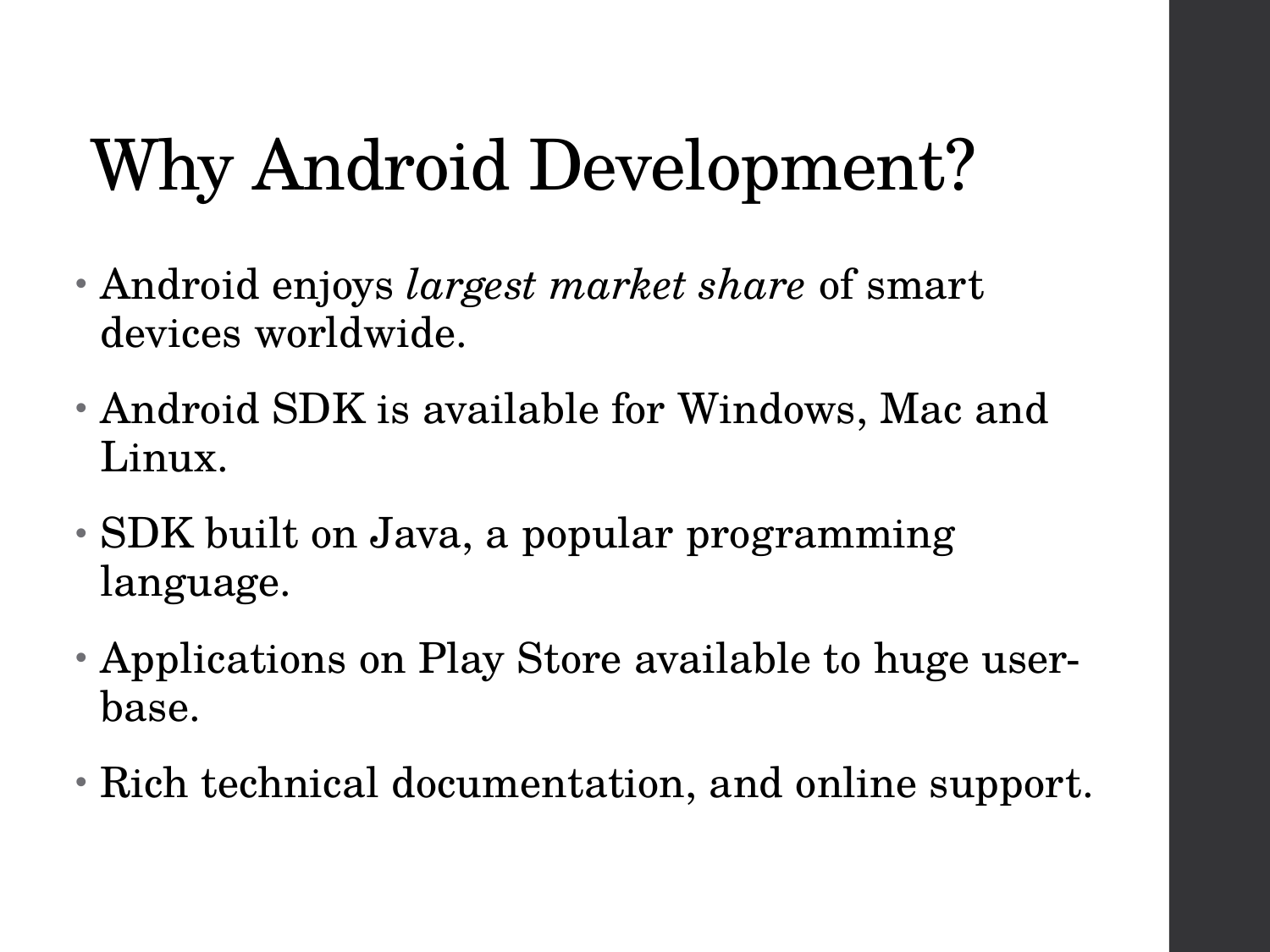

# Why Android Development?
Android enjoys largest market share of smart devices worldwide.
Android SDK is available for Windows, Mac and Linux.
SDK built on Java, a popular programming language.
Applications on Play Store available to huge user-base.
Rich technical documentation, and online support.